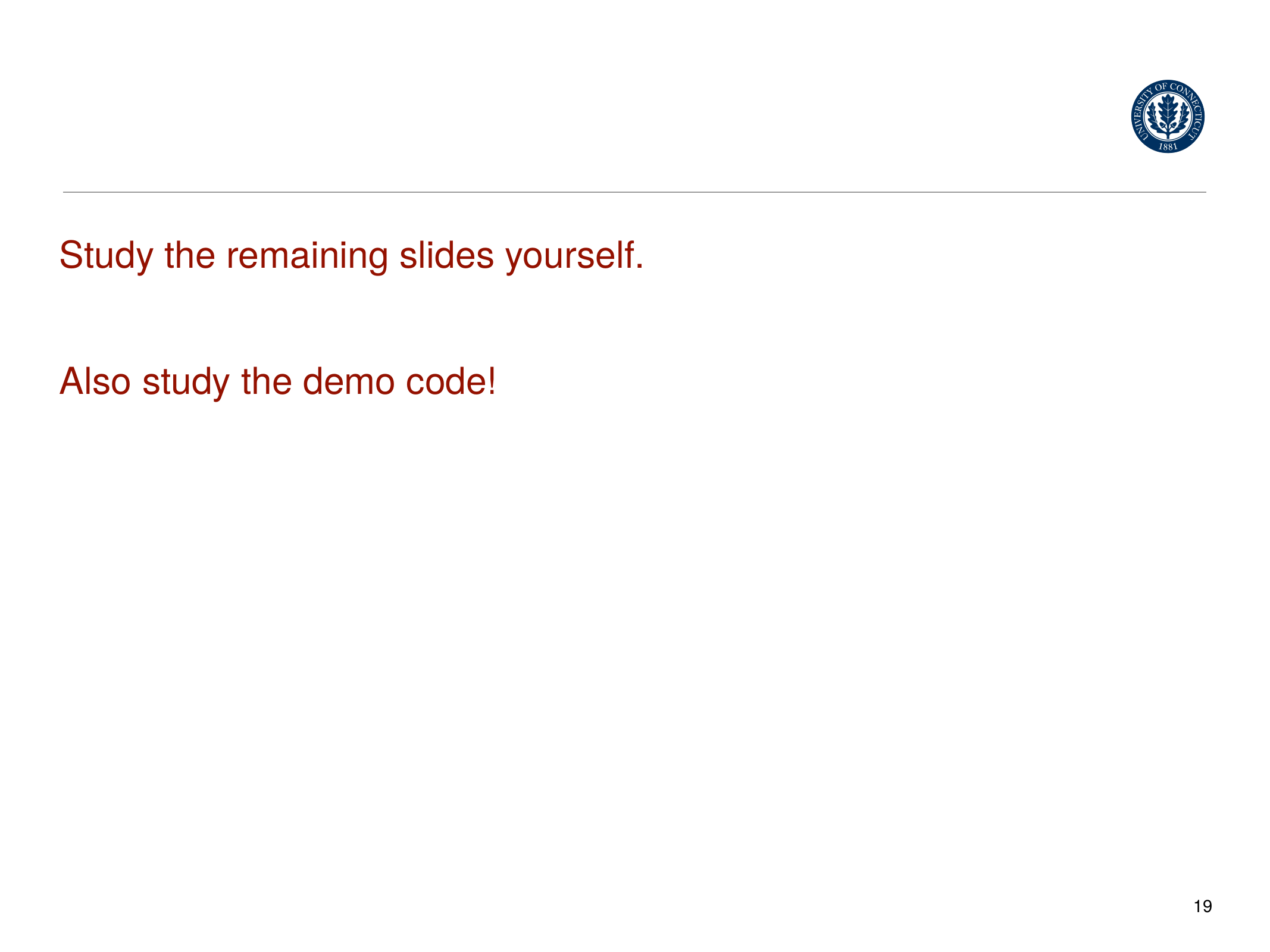

#
Study the remaining slides yourself.

Also study the demo code!
19